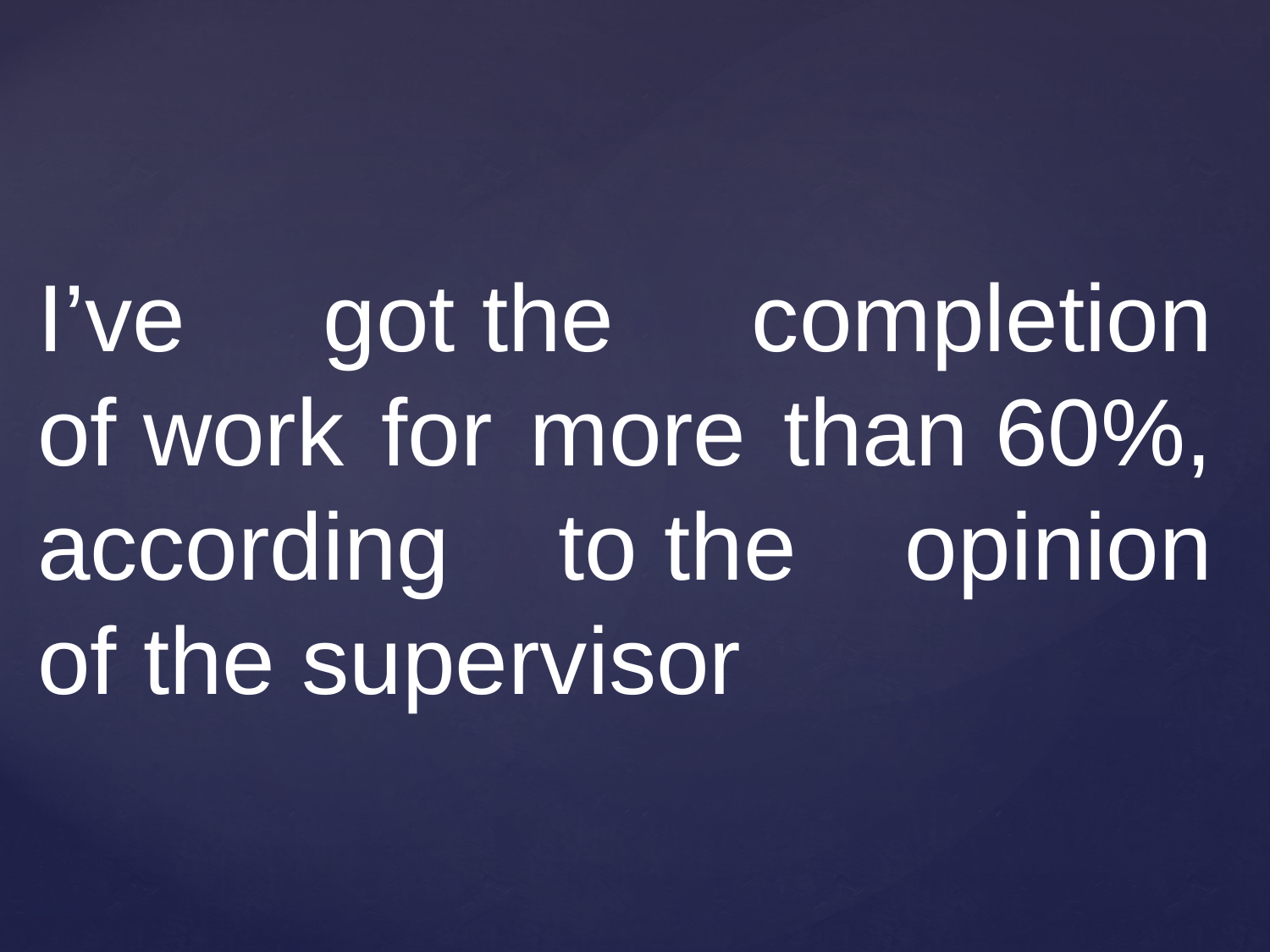

I’ve got the completion of work for more than 60%, according to the opinion of the supervisor